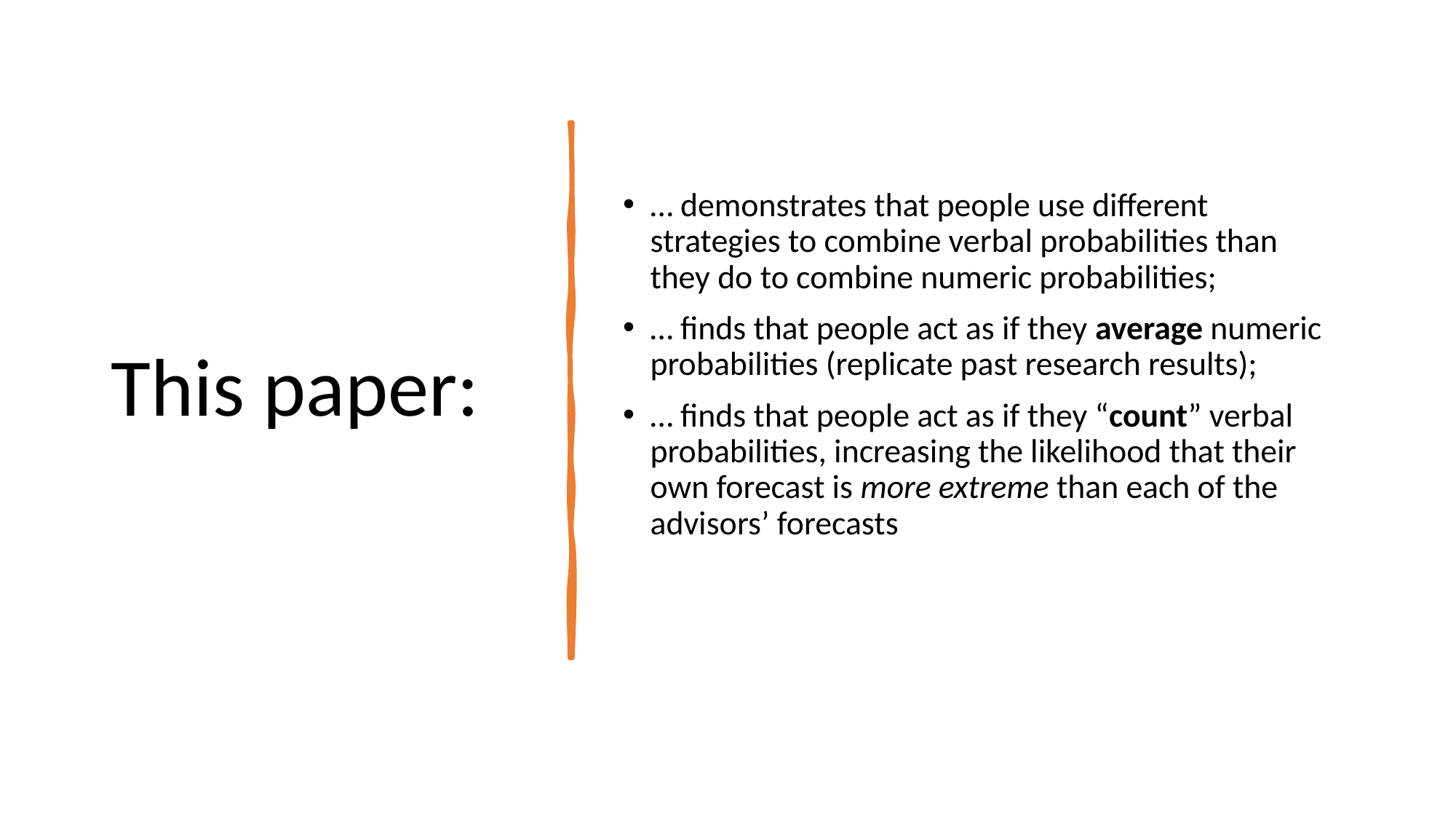

# This paper:
… demonstrates that people use different strategies to combine verbal probabilities than they do to combine numeric probabilities;
… finds that people act as if they average numeric probabilities (replicate past research results);
… finds that people act as if they “count” verbal probabilities, increasing the likelihood that their own forecast is more extreme than each of the advisors’ forecasts